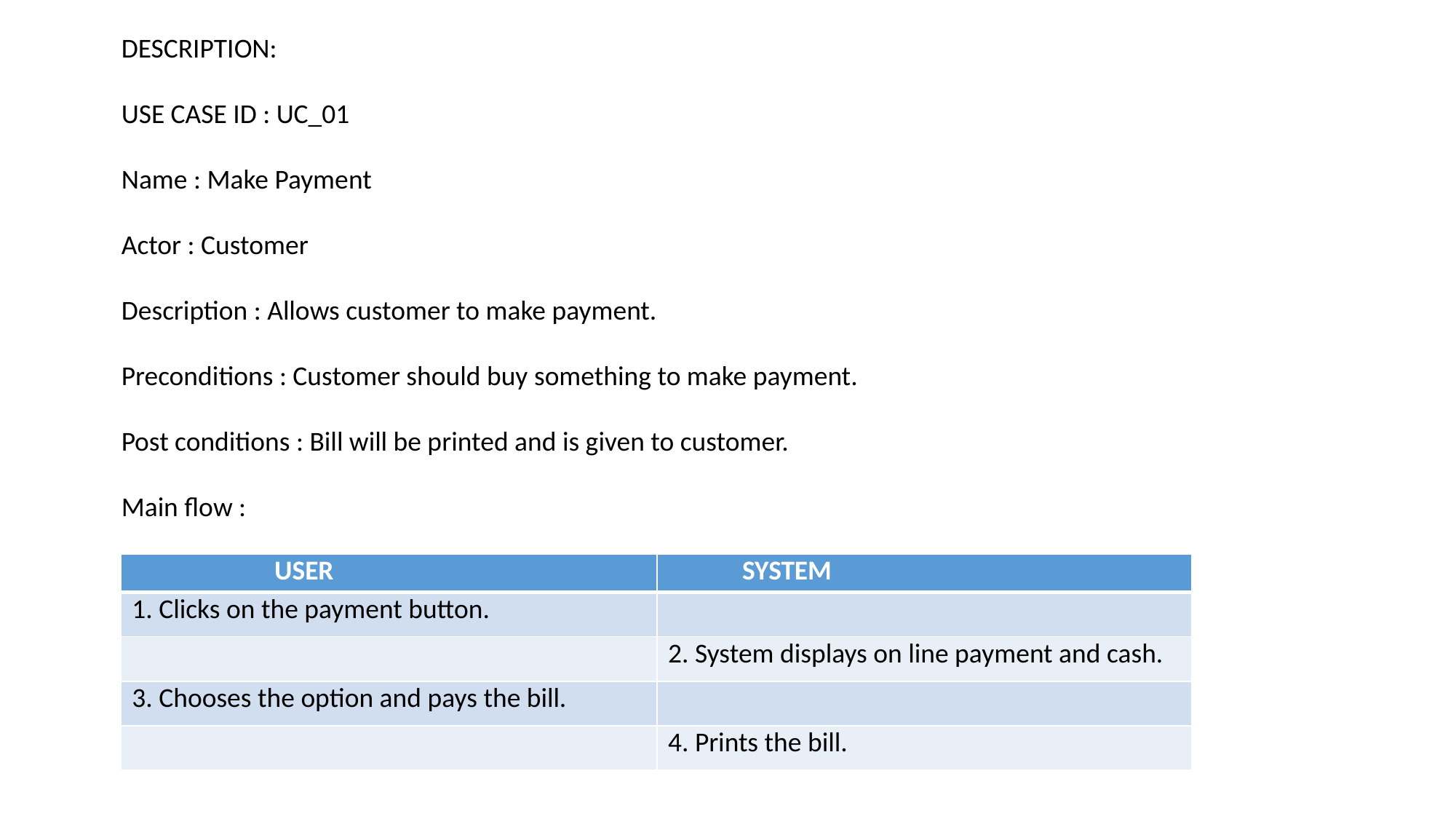

DESCRIPTION:
USE CASE ID : UC_01

Name : Make Payment

Actor : Customer

Description : Allows customer to make payment.

Preconditions : Customer should buy something to make payment.

Post conditions : Bill will be printed and is given to customer.

Main flow :
| USER | SYSTEM |
| --- | --- |
| 1. Clicks on the payment button. |  |
|  | 2. System displays on line payment and cash. |
| 3. Chooses the option and pays the bill. |  |
|  | 4. Prints the bill. |